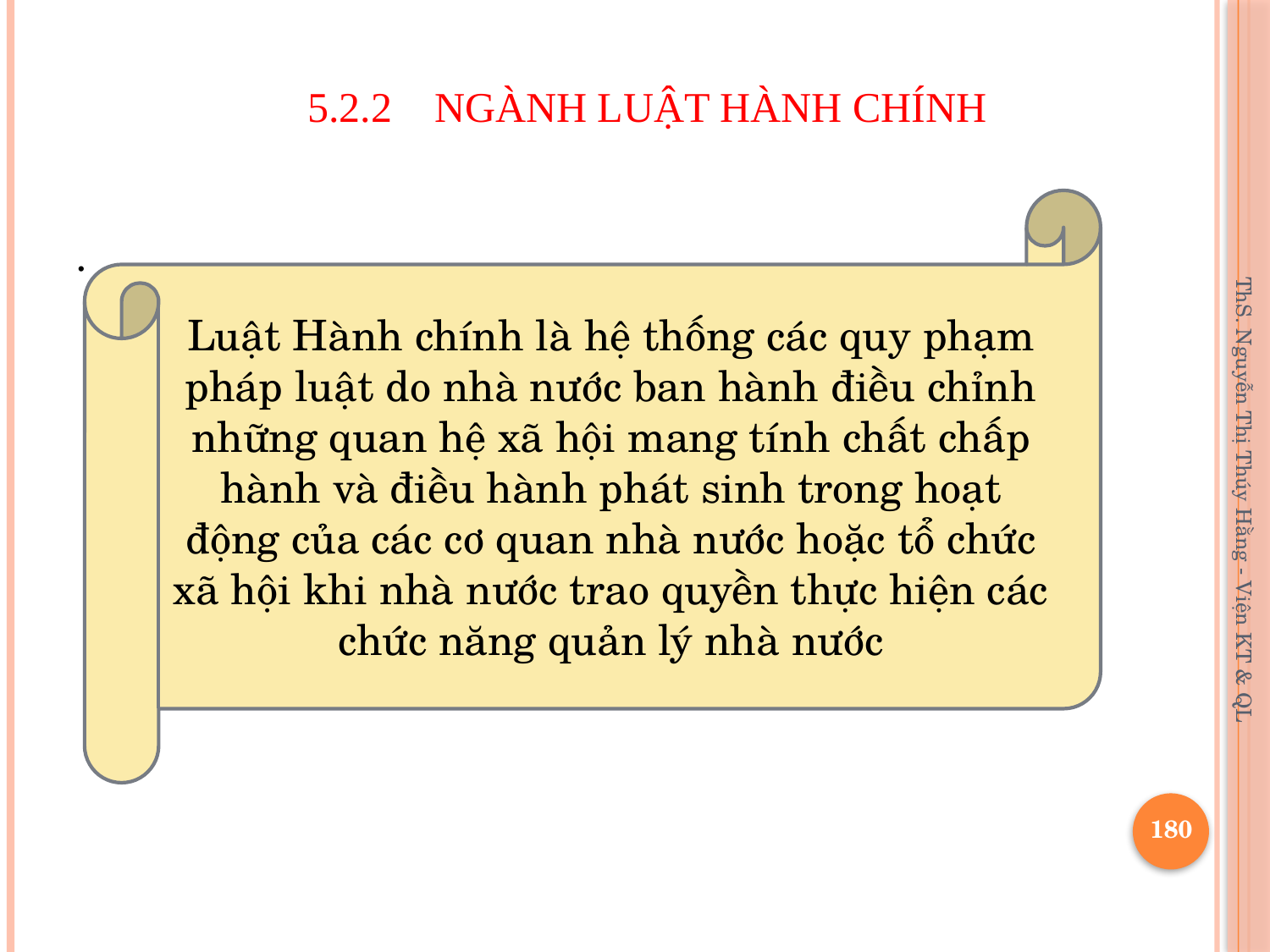

# 5.2.2	Ngành luật Hành chính
Luật Hành chính là hệ thống các quy phạm pháp luật do nhà nước ban hành điều chỉnh những quan hệ xã hội mang tính chất chấp hành và điều hành phát sinh trong hoạt động của các cơ quan nhà nước hoặc tổ chức xã hội khi nhà nước trao quyền thực hiện các chức năng quản lý nhà nước
.
ThS. Nguyễn Thị Thúy Hằng - Viện KT & QL
180